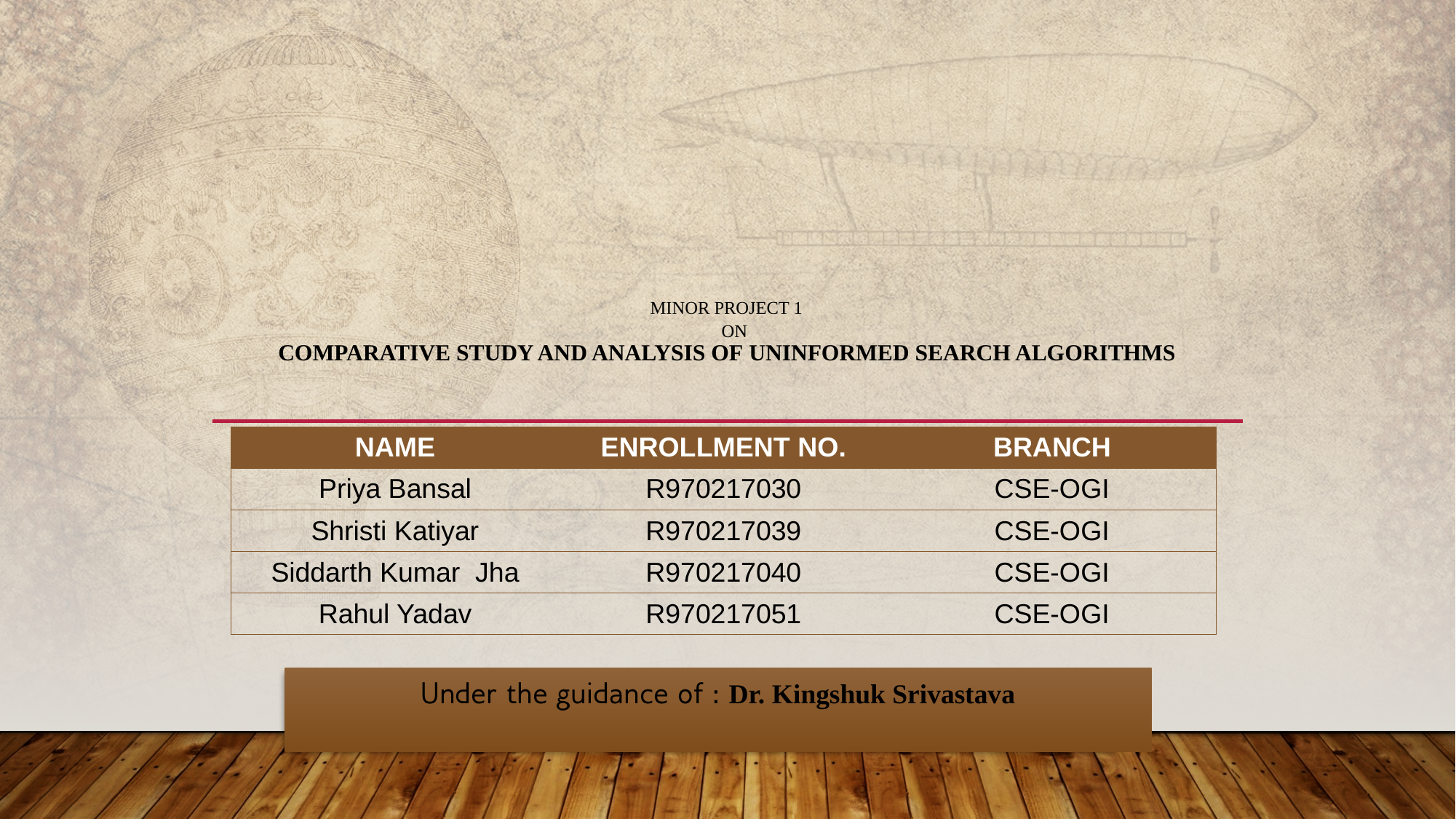

# Minor Project 1 on Comparative Study and Analysis of Uninformed Search Algorithms

| NAME | ENROLLMENT NO. | BRANCH |
| --- | --- | --- |
| Priya Bansal | R970217030 | CSE-OGI |
| Shristi Katiyar | R970217039 | CSE-OGI |
| Siddarth Kumar Jha | R970217040 | CSE-OGI |
| Rahul Yadav | R970217051 | CSE-OGI |
Under the guidance of : Dr. Kingshuk Srivastava